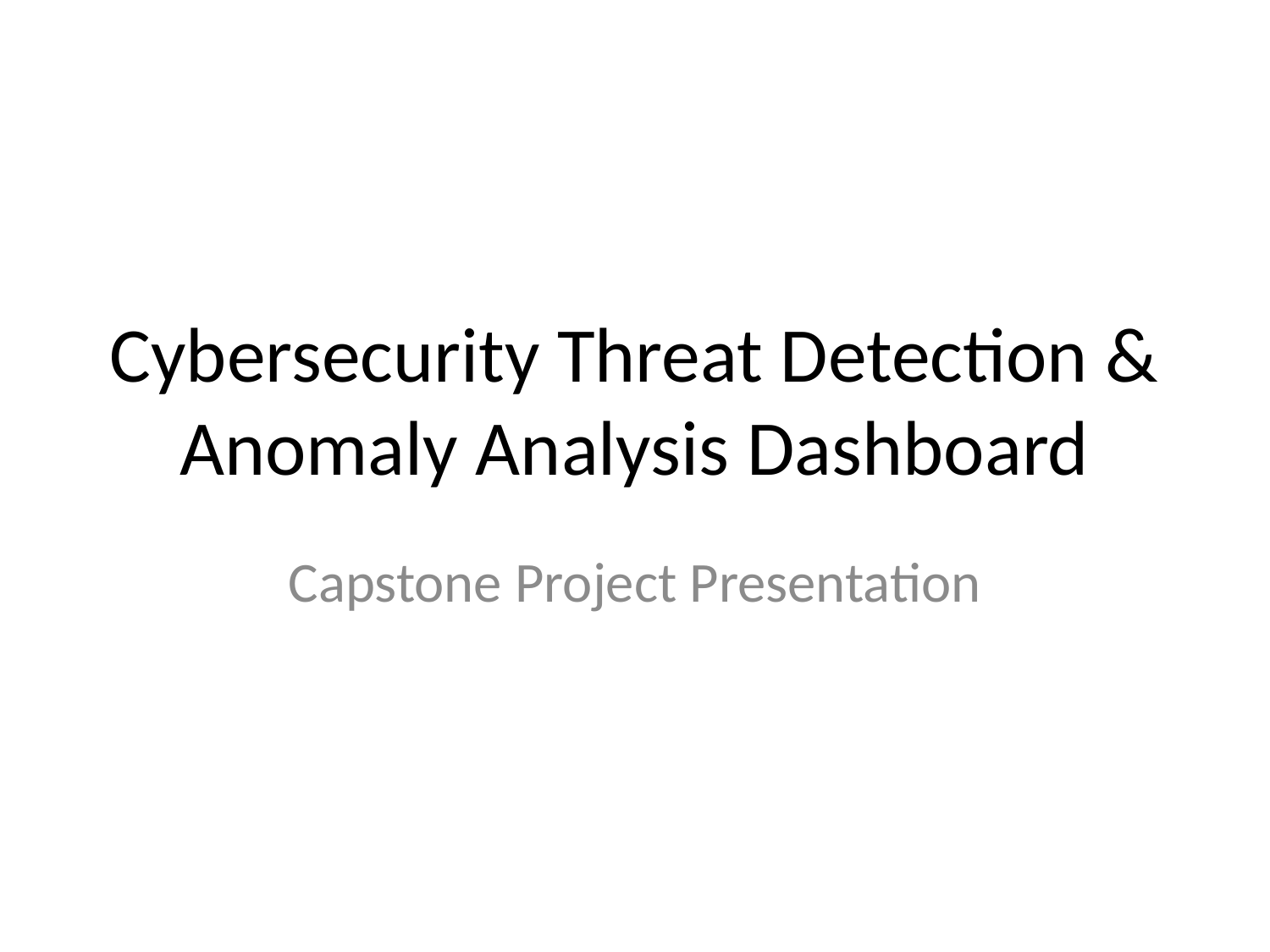

# Cybersecurity Threat Detection & Anomaly Analysis Dashboard
Capstone Project Presentation